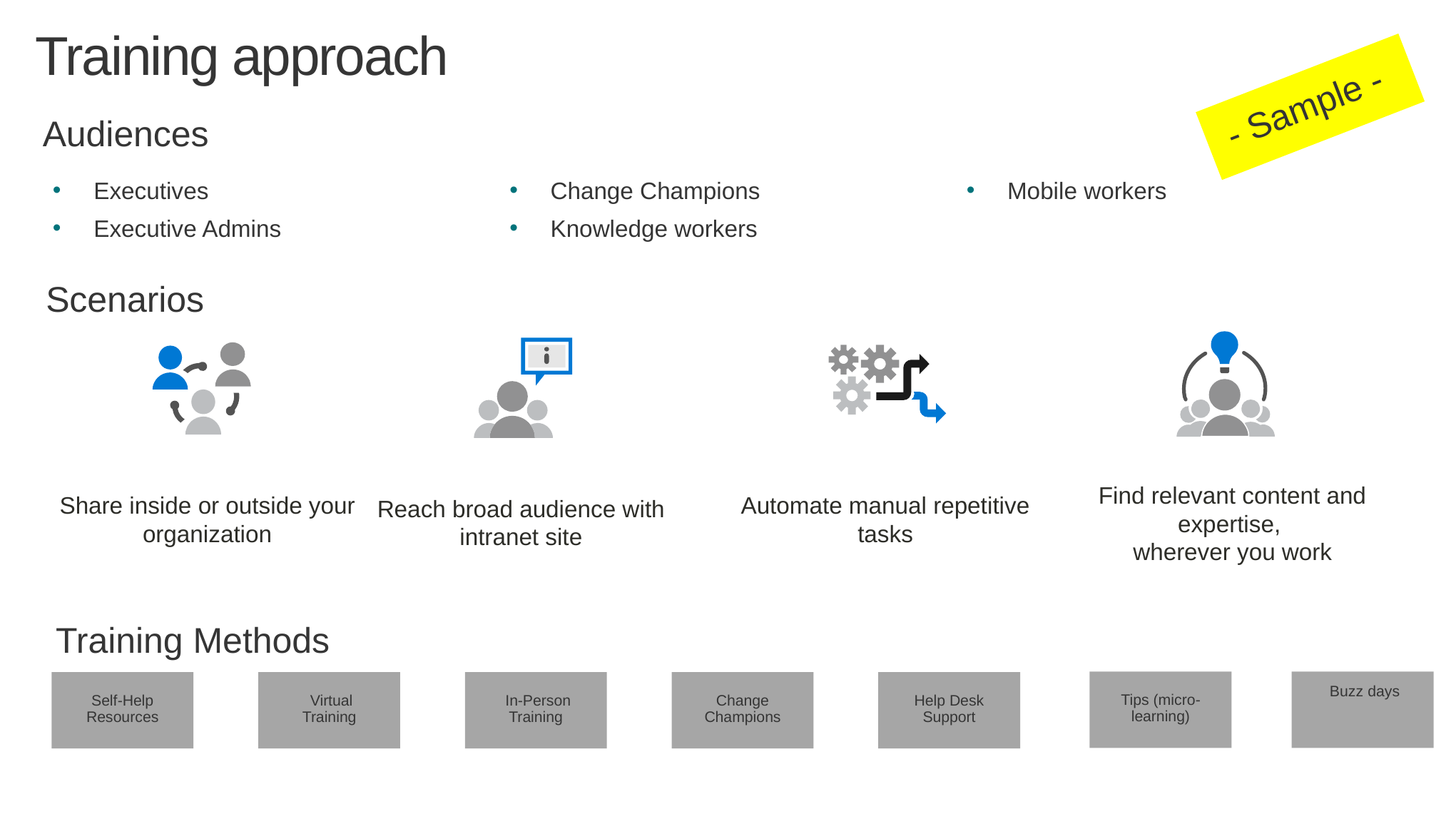

Training approach
- Sample -
Audiences
Executives
Executive Admins
Change Champions
Knowledge workers
Mobile workers

Scenarios

Share inside or outside your organization
Automate manual repetitive tasks
Reach broad audience with intranet site
Find relevant content and expertise,
wherever you work
Training Methods

Tips (micro-learning)

 Buzz days

Self-Help Resources

 Virtual Training

 In-Person Training

Change Champions

Help Desk Support